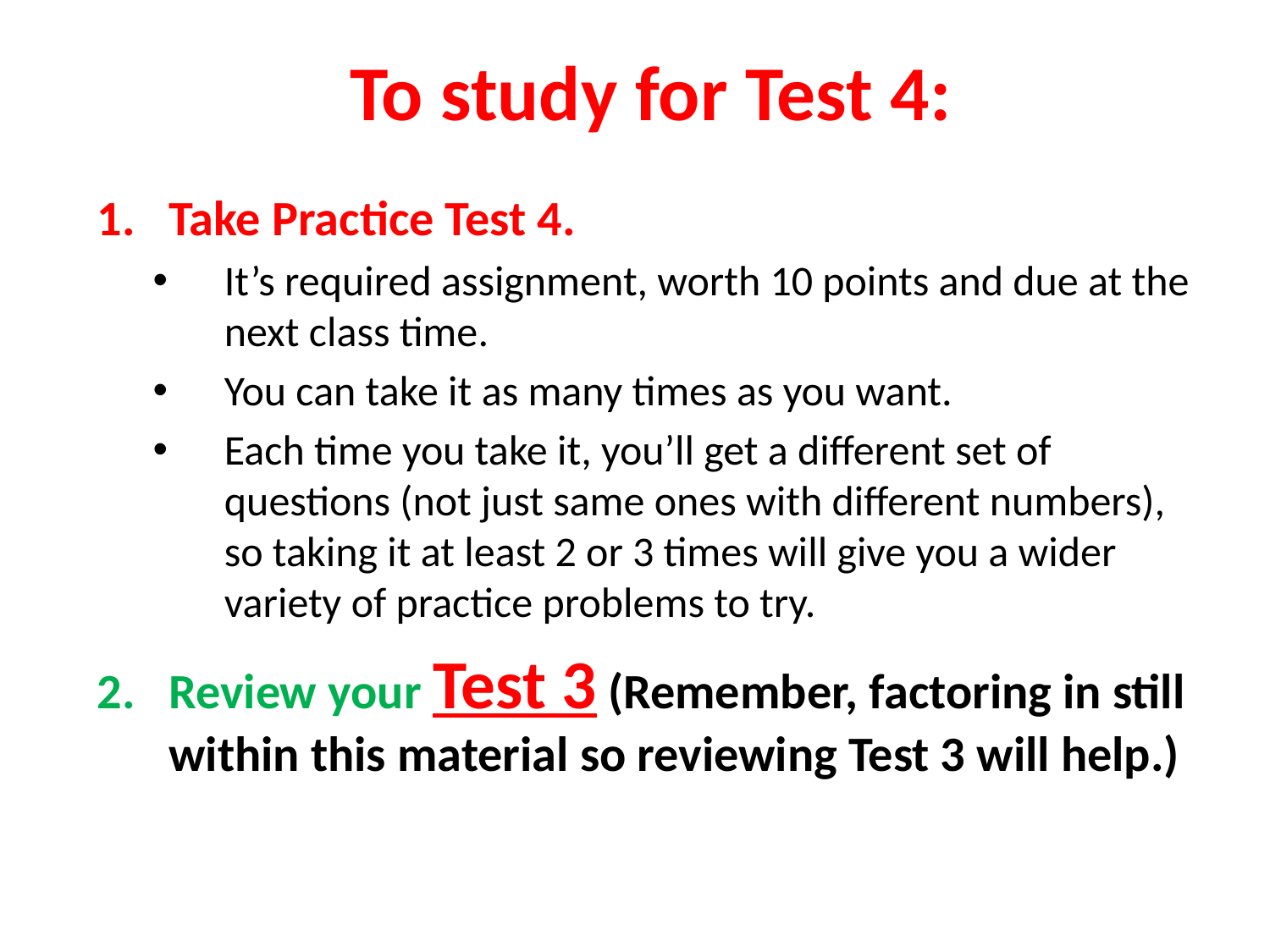

# To study for Test 4:
Take Practice Test 4.
It’s required assignment, worth 10 points and due at the next class time.
You can take it as many times as you want.
Each time you take it, you’ll get a different set of questions (not just same ones with different numbers), so taking it at least 2 or 3 times will give you a wider variety of practice problems to try.
Review your Test 3 (Remember, factoring in still within this material so reviewing Test 3 will help.)